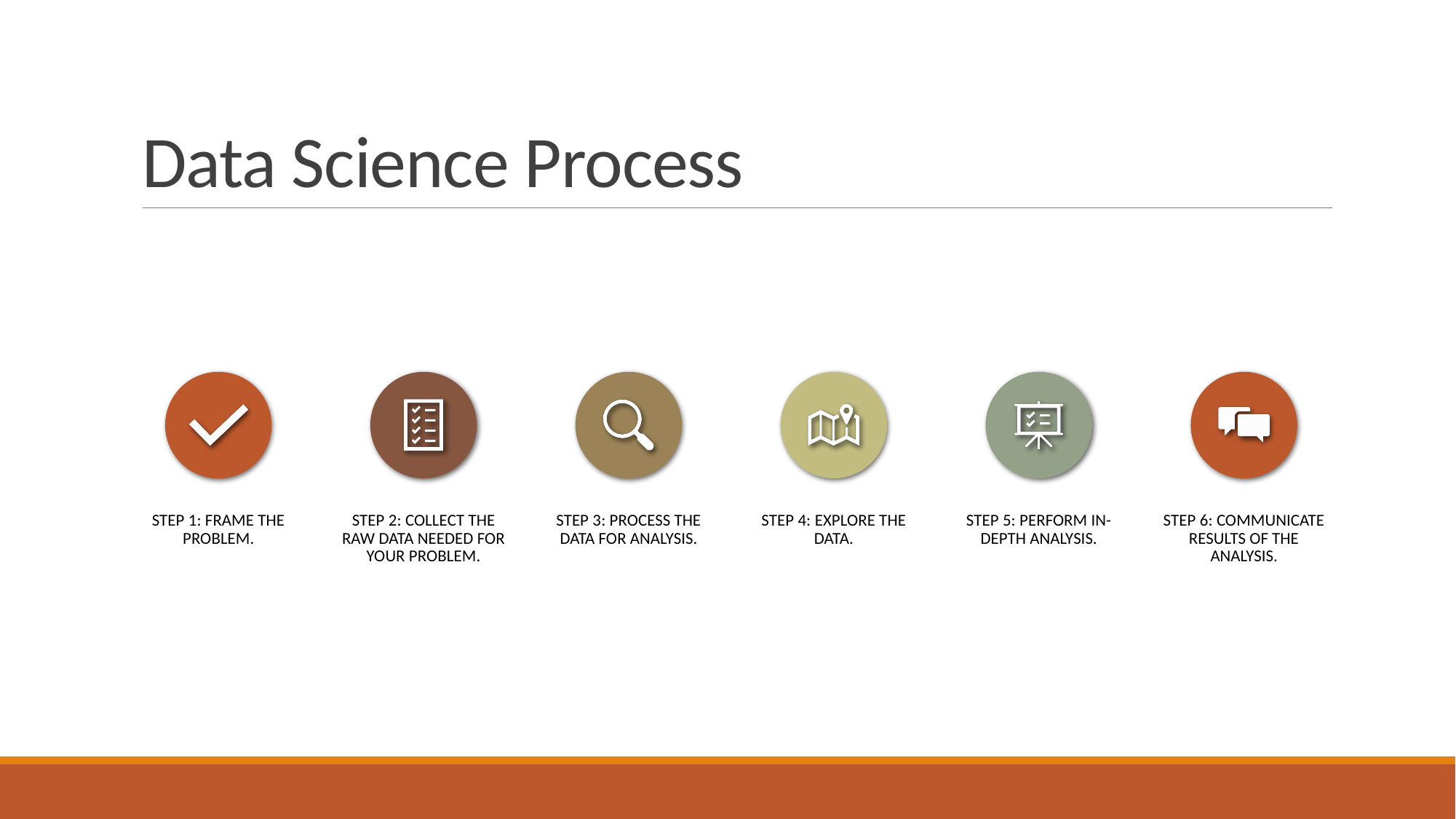

# Data Science Process
Step 1: Frame the problem.
Step 2: Collect the raw data needed for your problem.
Step 3: Process the data for analysis.
Step 4: Explore the data.
Step 5: Perform in-depth analysis.
Step 6: Communicate results of the analysis.